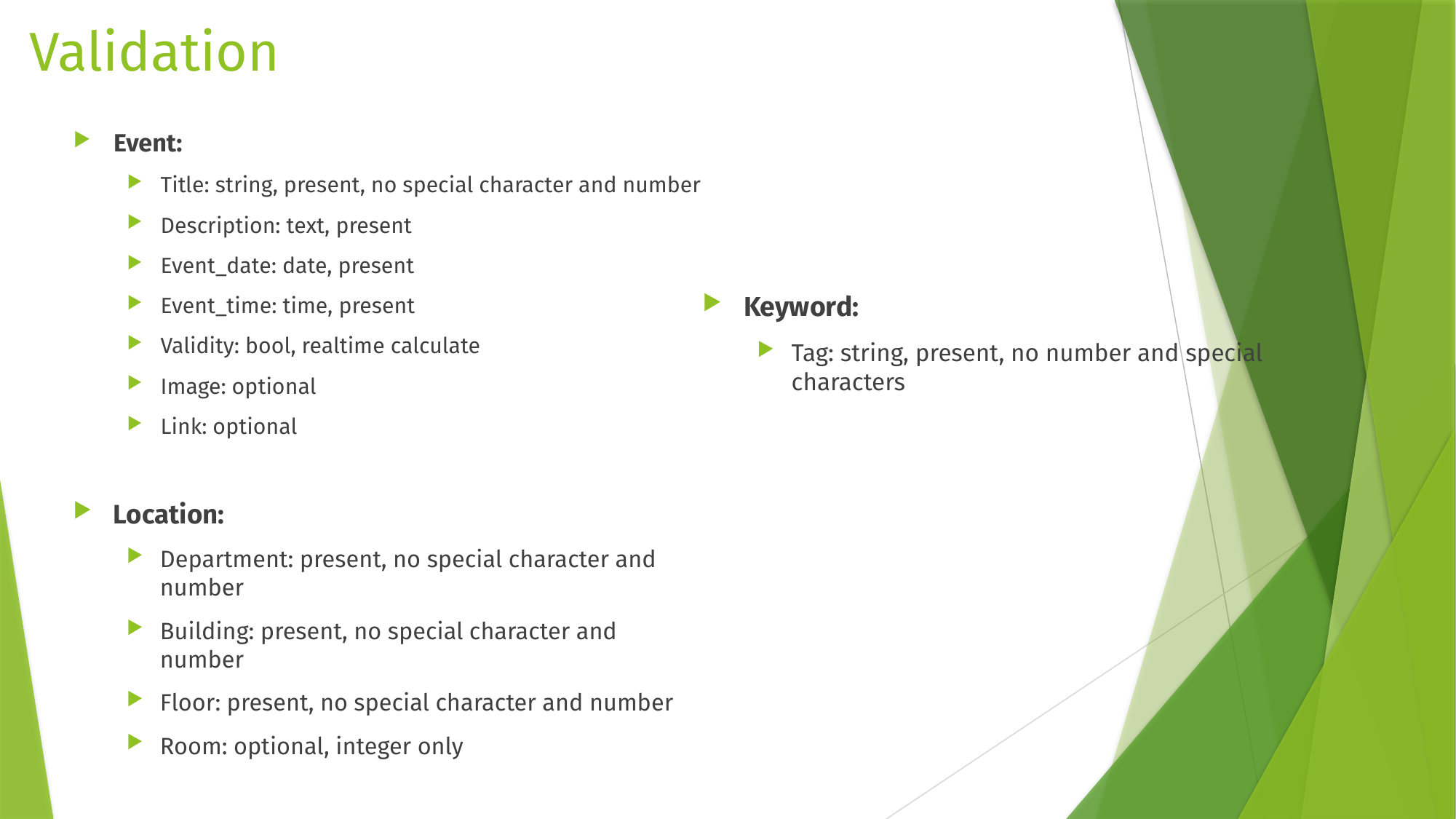

# Validation
Event:
Title: string, present, no special character and number
Description: text, present
Event_date: date, present
Event_time: time, present
Validity: bool, realtime calculate
Image: optional
Link: optional

Keyword:
Tag: string, present, no number and special characters
Location:
Department: present, no special character and number
Building: present, no special character and number
Floor: present, no special character and number
Room: optional, integer only